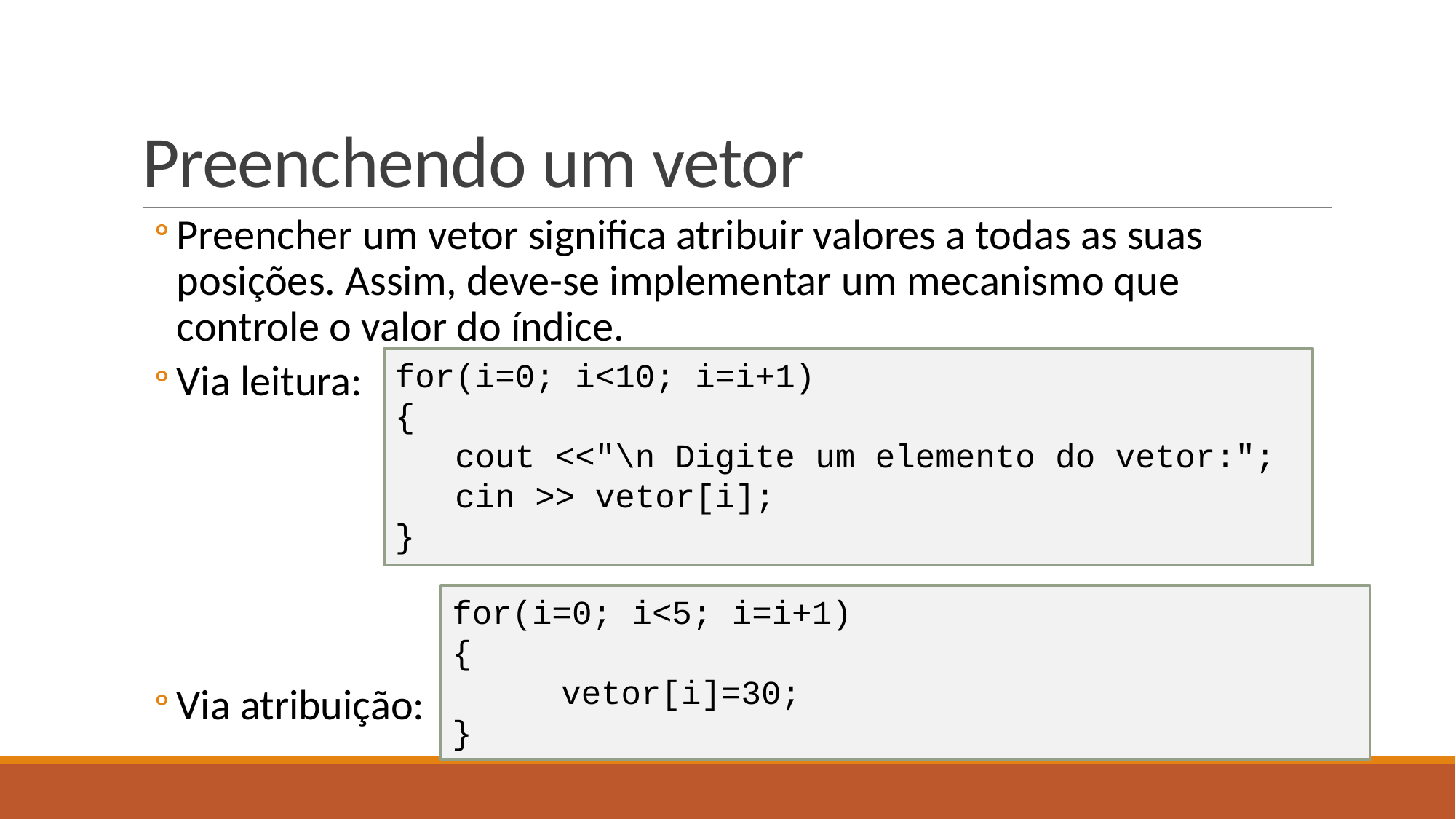

# Preenchendo um vetor
Preencher um vetor significa atribuir valores a todas as suas posições. Assim, deve-se implementar um mecanismo que controle o valor do índice.
Via leitura:

Via atribuição:
for(i=0; i<10; i=i+1)
{
   cout <<"\n Digite um elemento do vetor:";
   cin >> vetor[i];
}

for(i=0; i<5; i=i+1)
{
	vetor[i]=30;
}